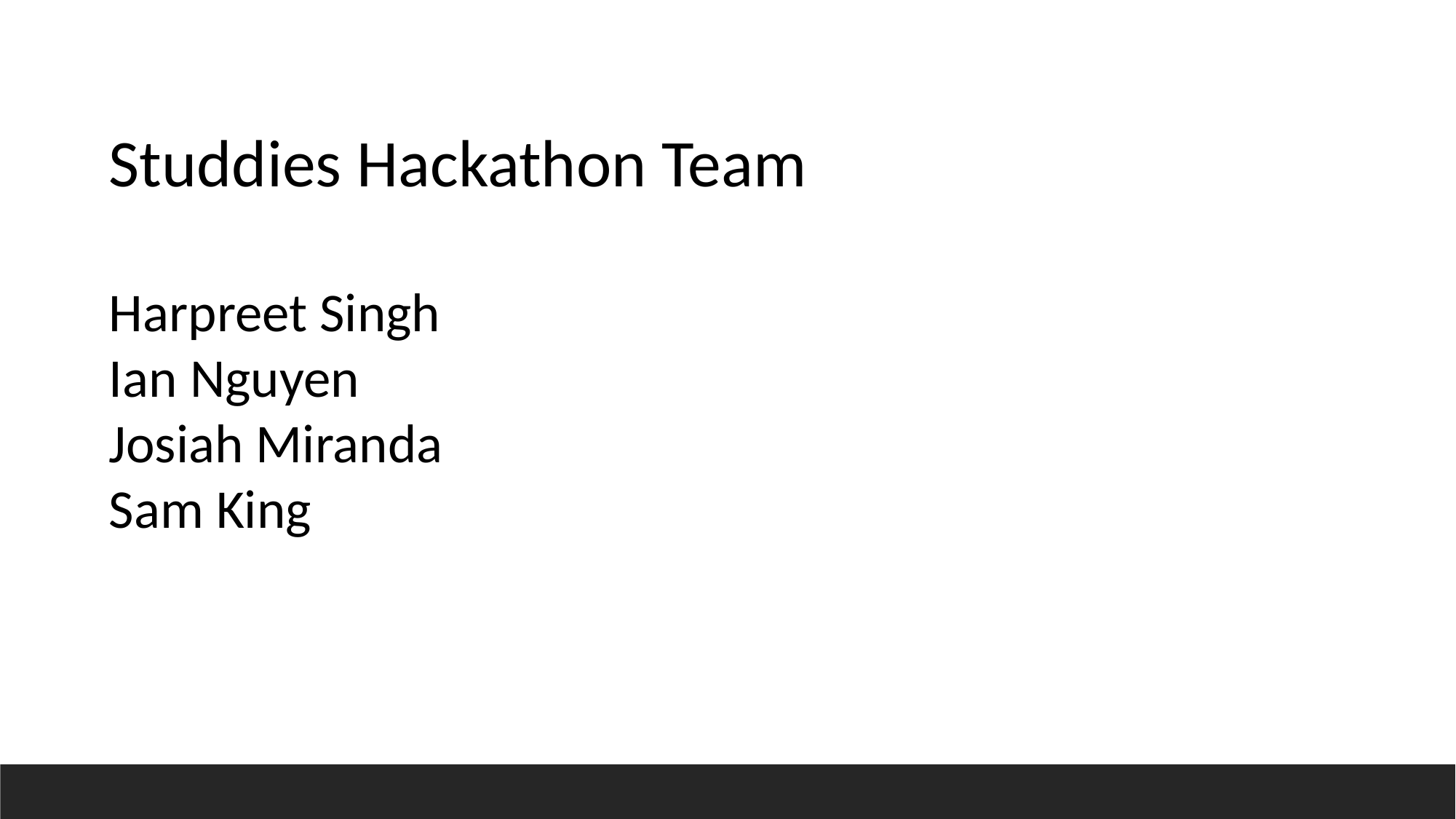

Studdies Hackathon Team
Harpreet Singh
Ian Nguyen
Josiah Miranda
Sam King